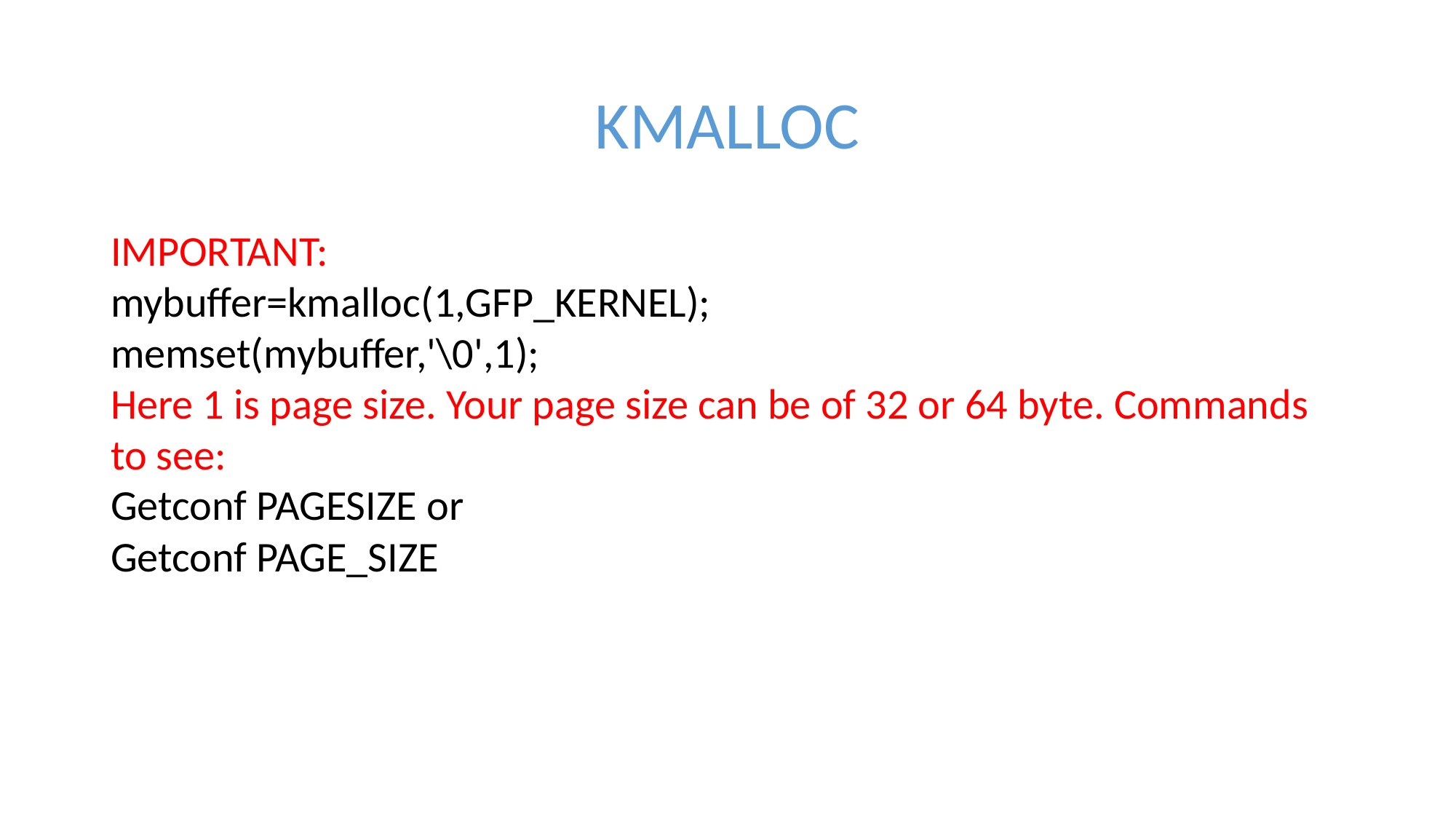

KMALLOC
IMPORTANT:
mybuffer=kmalloc(1,GFP_KERNEL);
memset(mybuffer,'\0',1);
Here 1 is page size. Your page size can be of 32 or 64 byte. Commands to see:
Getconf PAGESIZE or
Getconf PAGE_SIZE